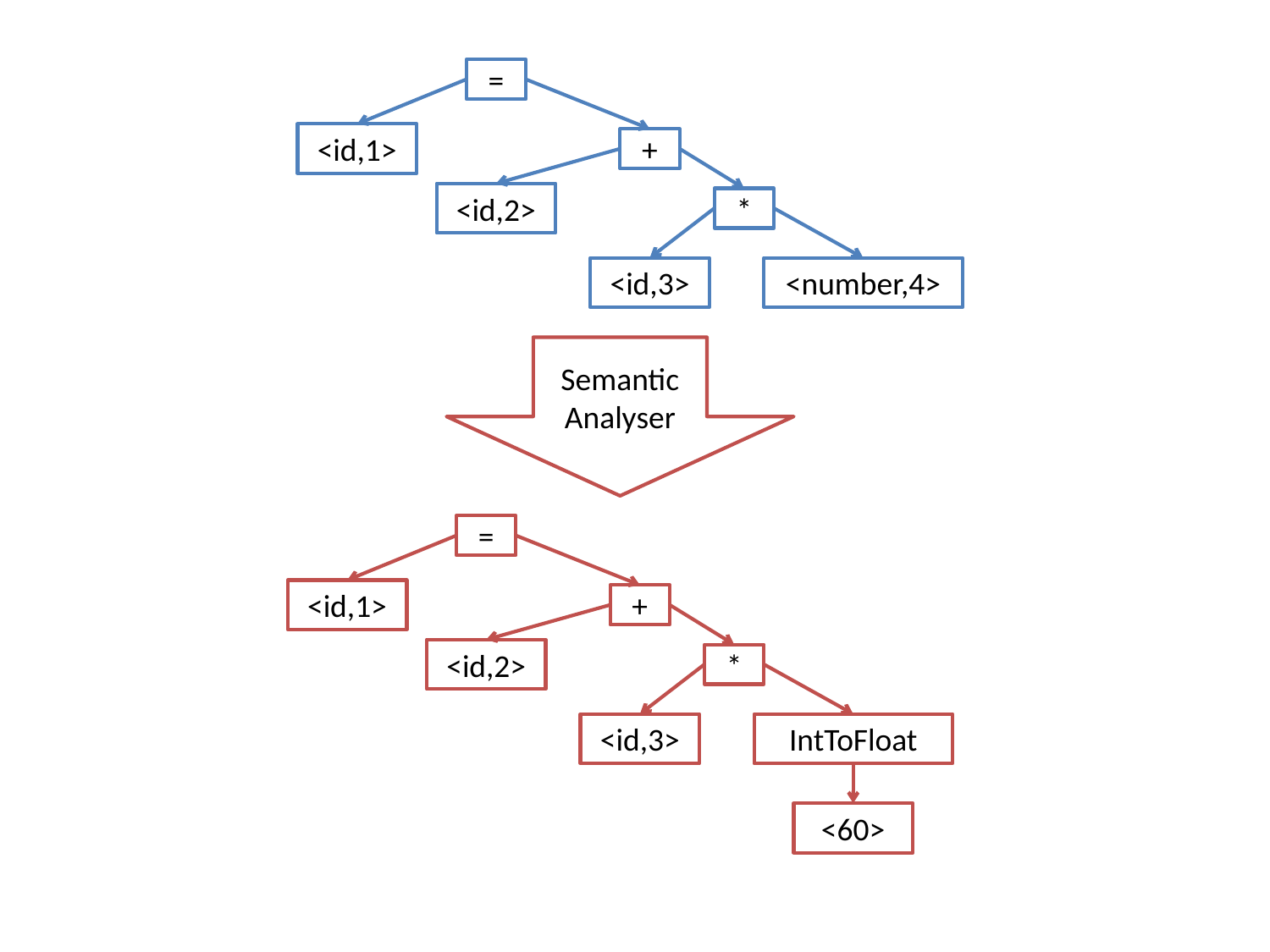

=
<id,1>
+
<id,2>
*
<id,3>
<number,4>
Semantic
Analyser
=
<id,1>
+
<id,2>
*
<id,3>
IntToFloat
<60>